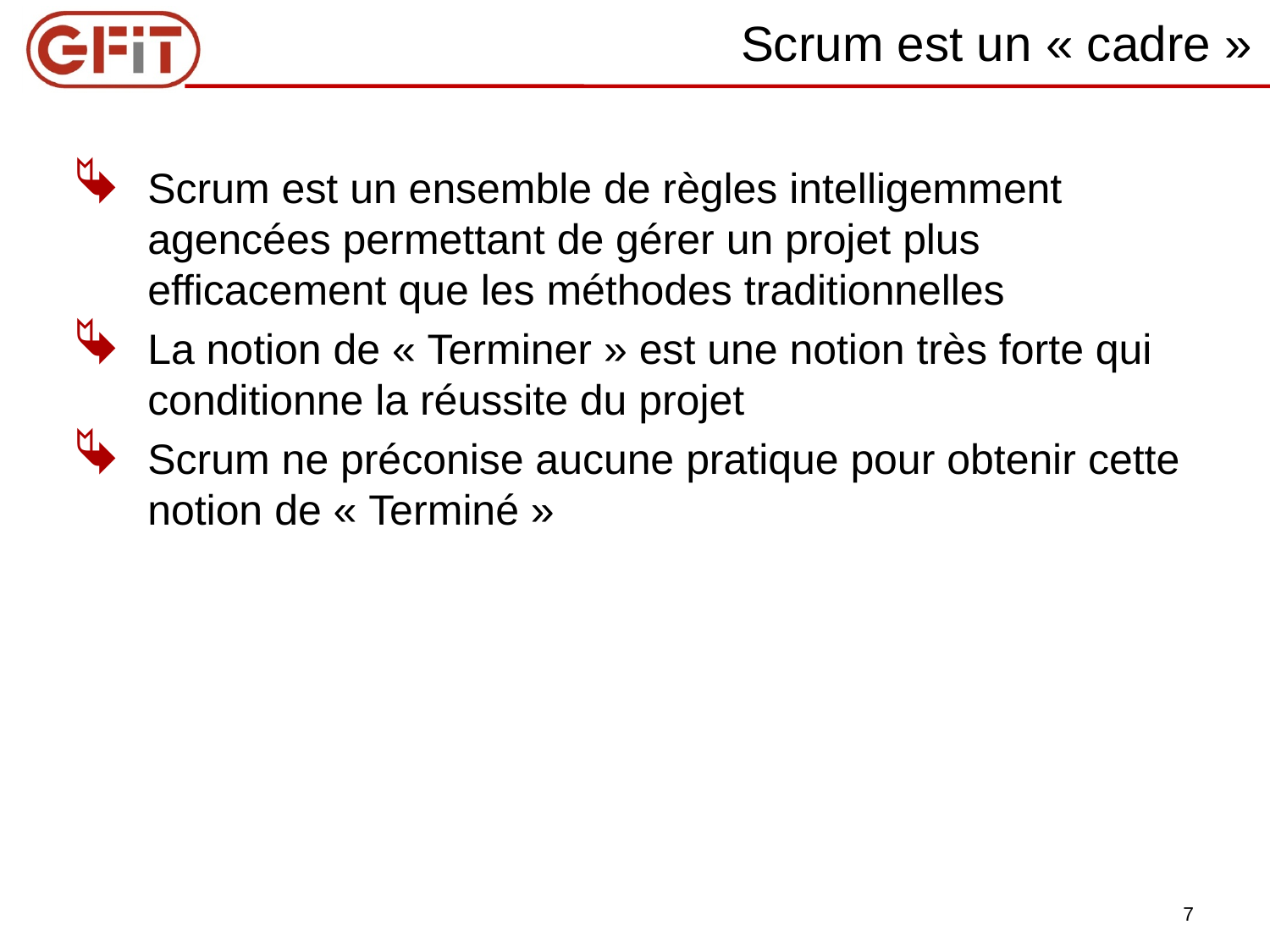

# Scrum est un « cadre »
Scrum est un ensemble de règles intelligemment agencées permettant de gérer un projet plus efficacement que les méthodes traditionnelles
La notion de « Terminer » est une notion très forte qui conditionne la réussite du projet
Scrum ne préconise aucune pratique pour obtenir cette notion de « Terminé »
7